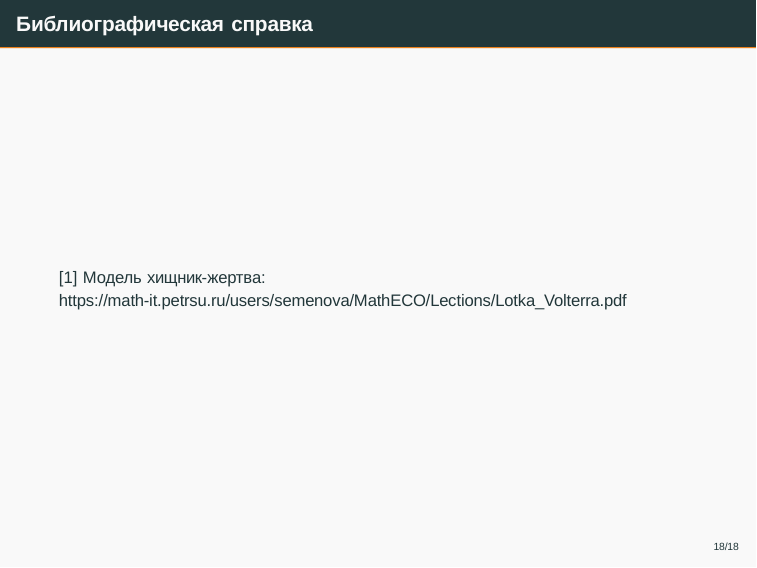

# Библиографическая справка

[1] Модель хищник-жертва:
https://math-it.petrsu.ru/users/semenova/MathECO/Lections/Lotka_Volterra.pdf
18/18